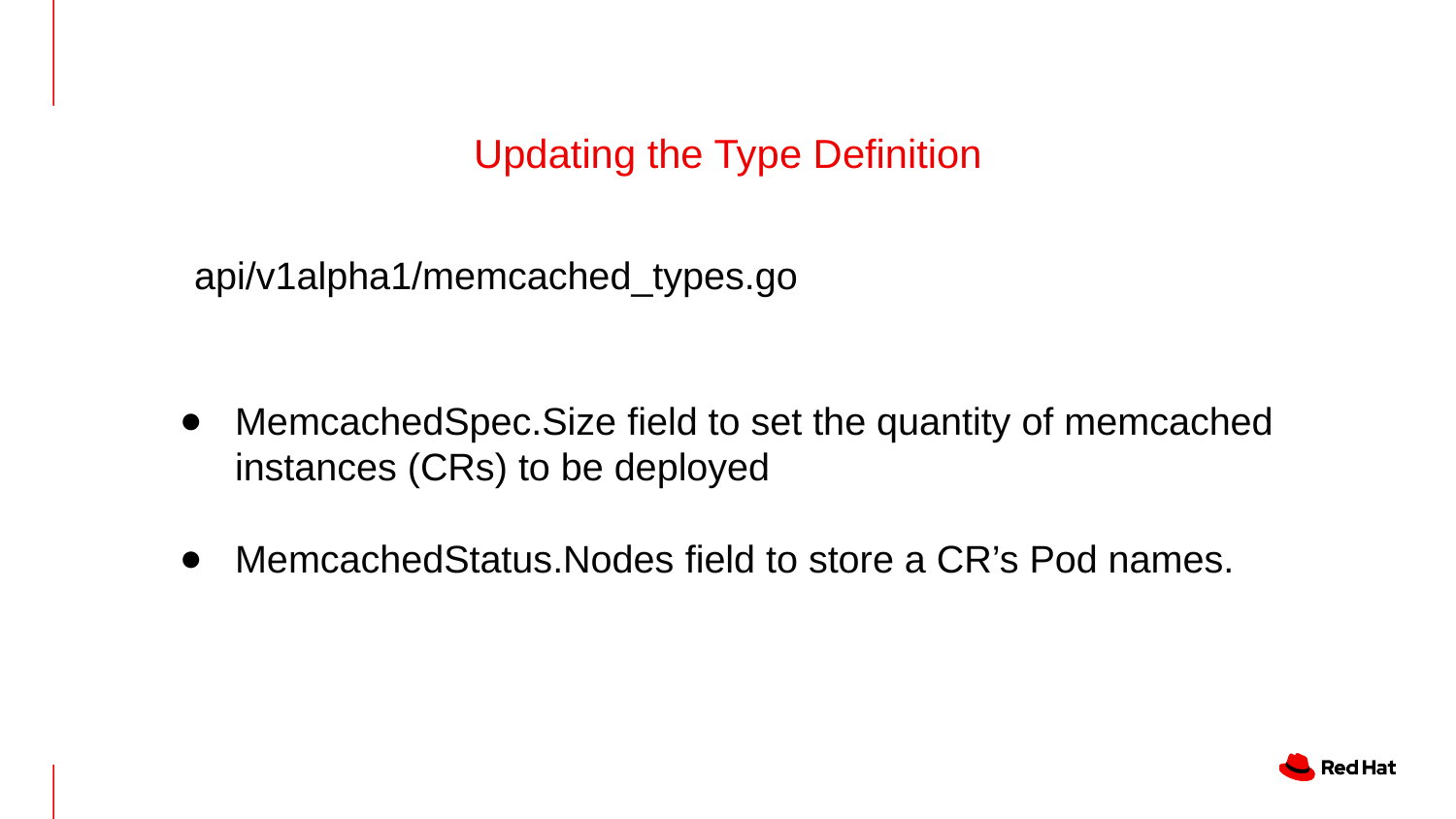

# Updating the Type Definition

api/v1alpha1/memcached_types.go
MemcachedSpec.Size field to set the quantity of memcached instances (CRs) to be deployed

MemcachedStatus.Nodes field to store a CR’s Pod names.